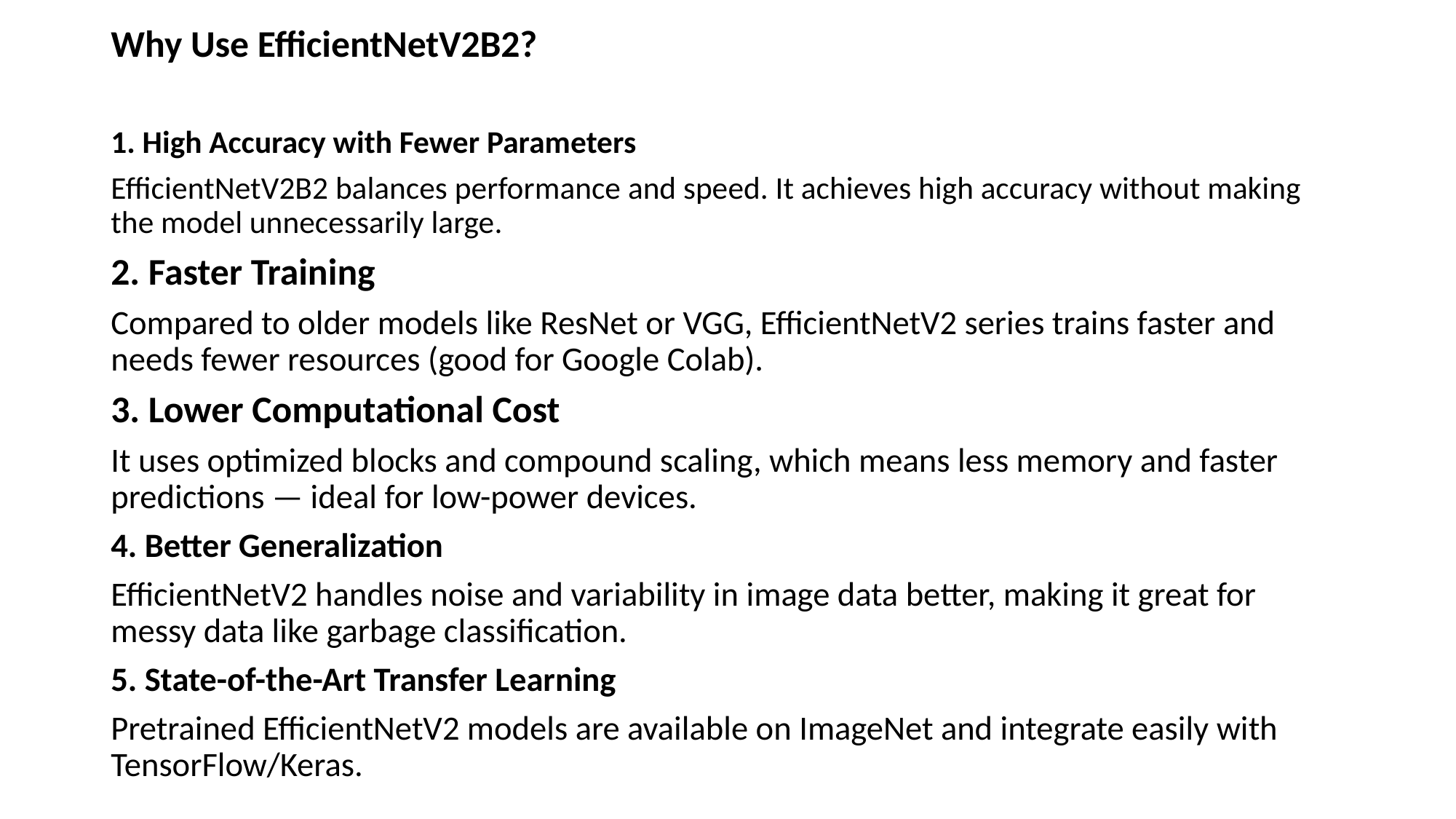

Why Use EfficientNetV2B2?

1. High Accuracy with Fewer Parameters
EfficientNetV2B2 balances performance and speed. It achieves high accuracy without making the model unnecessarily large.
2. Faster Training
Compared to older models like ResNet or VGG, EfficientNetV2 series trains faster and needs fewer resources (good for Google Colab).
3. Lower Computational Cost
It uses optimized blocks and compound scaling, which means less memory and faster predictions — ideal for low-power devices.
4. Better Generalization
EfficientNetV2 handles noise and variability in image data better, making it great for messy data like garbage classification.
5. State-of-the-Art Transfer Learning
Pretrained EfficientNetV2 models are available on ImageNet and integrate easily with TensorFlow/Keras.